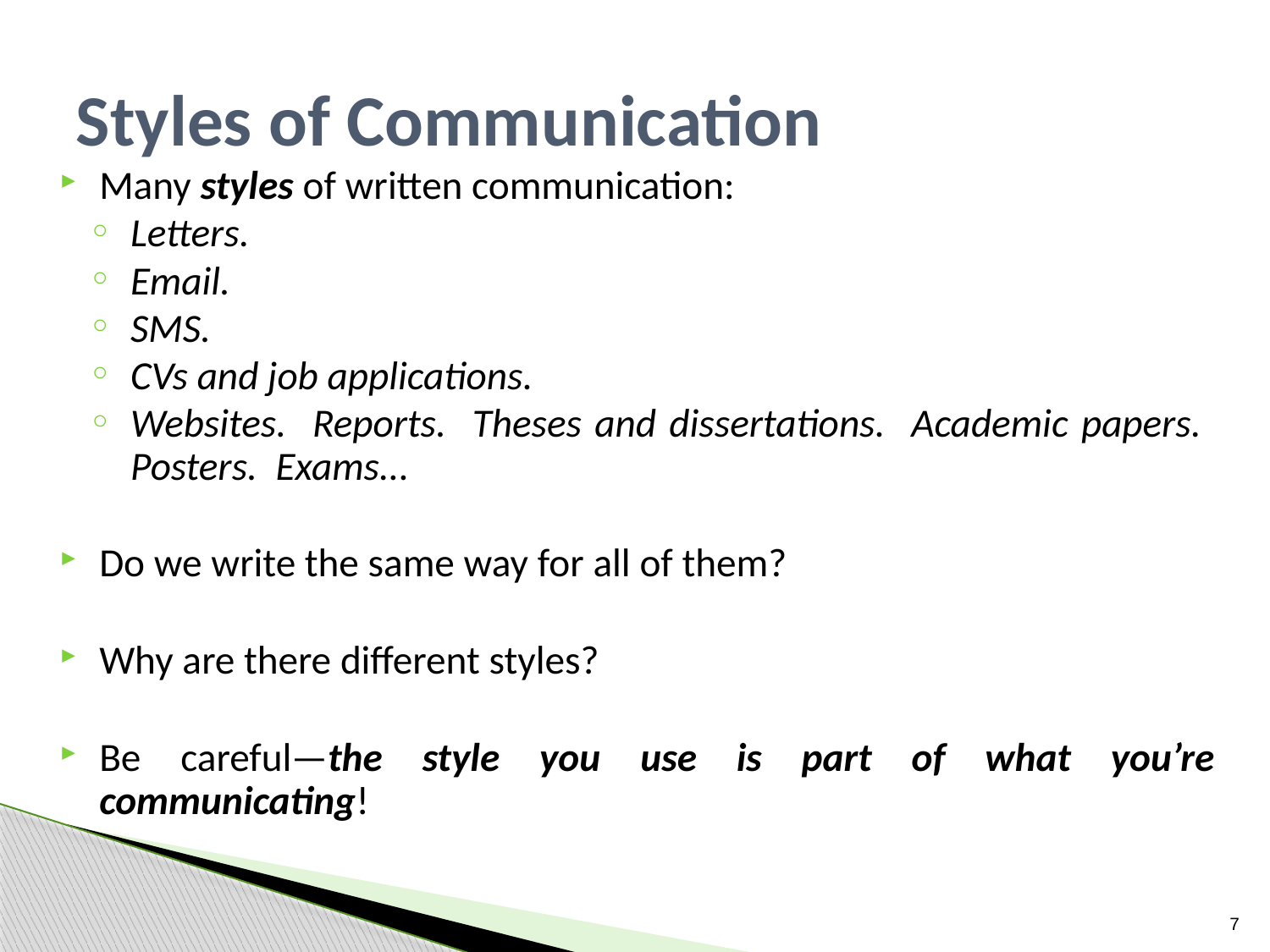

# Styles of Communication
Many styles of written communication:
Letters.
Email.
SMS.
CVs and job applications.
Websites.  Reports.  Theses and dissertations.  Academic papers.  Posters.  Exams…

Do we write the same way for all of them?

Why are there different styles?

Be careful—the style you use is part of what you’re communicating!

7